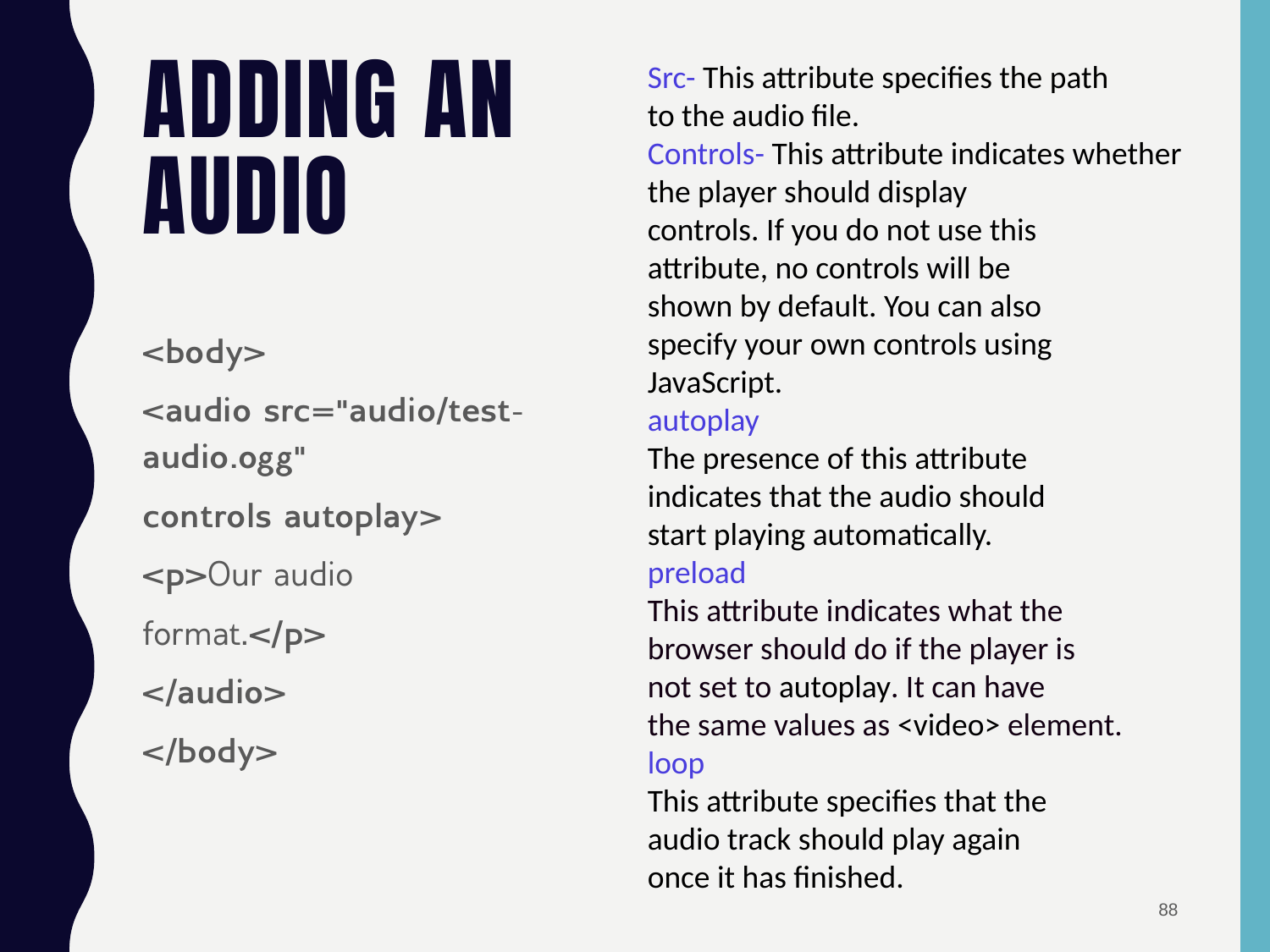

Src- This attribute specifies the path
to the audio file.
Controls- This attribute indicates whether
the player should display
controls. If you do not use this
attribute, no controls will be
shown by default. You can also
specify your own controls using
JavaScript.
autoplay
The presence of this attribute
indicates that the audio should
start playing automatically.
preload
This attribute indicates what the
browser should do if the player is
not set to autoplay. It can have
the same values as <video> element.
loop
This attribute specifies that the
audio track should play again
once it has finished.
# Adding an audio
<body>
<audio src="audio/test-audio.ogg"
controls autoplay>
<p>Our audio
format.</p>
</audio>
</body>
88